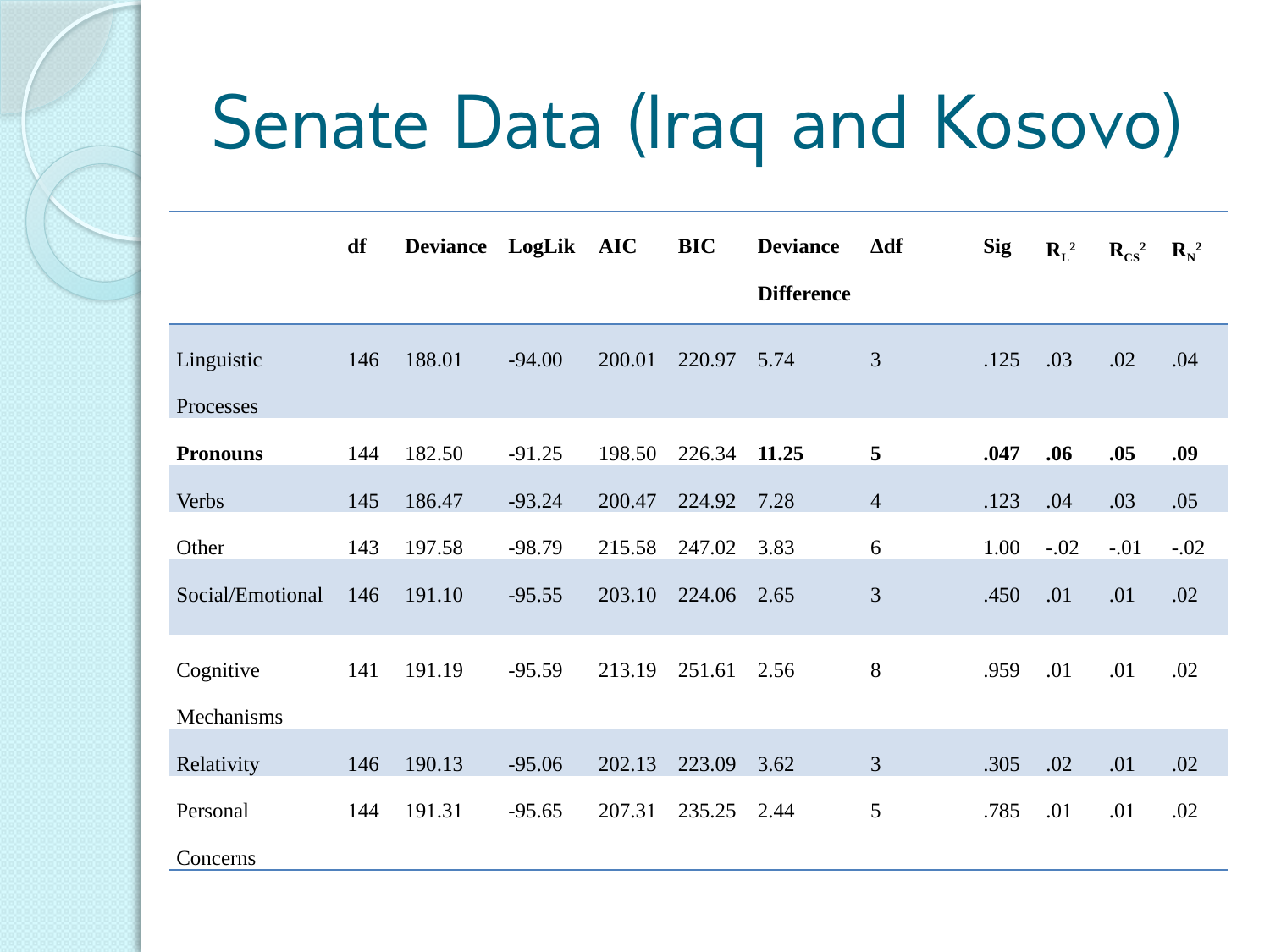

# Senate Data (Iraq and Kosovo)
|  | df | Deviance | LogLik | AIC | BIC | Deviance Difference | Δdf | Sig | RL2 | RCS2 | RN2 |
| --- | --- | --- | --- | --- | --- | --- | --- | --- | --- | --- | --- |
| Linguistic Processes | 146 | 188.01 | -94.00 | 200.01 | 220.97 | 5.74 | 3 | .125 | .03 | .02 | .04 |
| Pronouns | 144 | 182.50 | -91.25 | 198.50 | 226.34 | 11.25 | 5 | .047 | .06 | .05 | .09 |
| Verbs | 145 | 186.47 | -93.24 | 200.47 | 224.92 | 7.28 | 4 | .123 | .04 | .03 | .05 |
| Other | 143 | 197.58 | -98.79 | 215.58 | 247.02 | 3.83 | 6 | 1.00 | -.02 | -.01 | -.02 |
| Social/Emotional | 146 | 191.10 | -95.55 | 203.10 | 224.06 | 2.65 | 3 | .450 | .01 | .01 | .02 |
| Cognitive Mechanisms | 141 | 191.19 | -95.59 | 213.19 | 251.61 | 2.56 | 8 | .959 | .01 | .01 | .02 |
| Relativity | 146 | 190.13 | -95.06 | 202.13 | 223.09 | 3.62 | 3 | .305 | .02 | .01 | .02 |
| Personal Concerns | 144 | 191.31 | -95.65 | 207.31 | 235.25 | 2.44 | 5 | .785 | .01 | .01 | .02 |